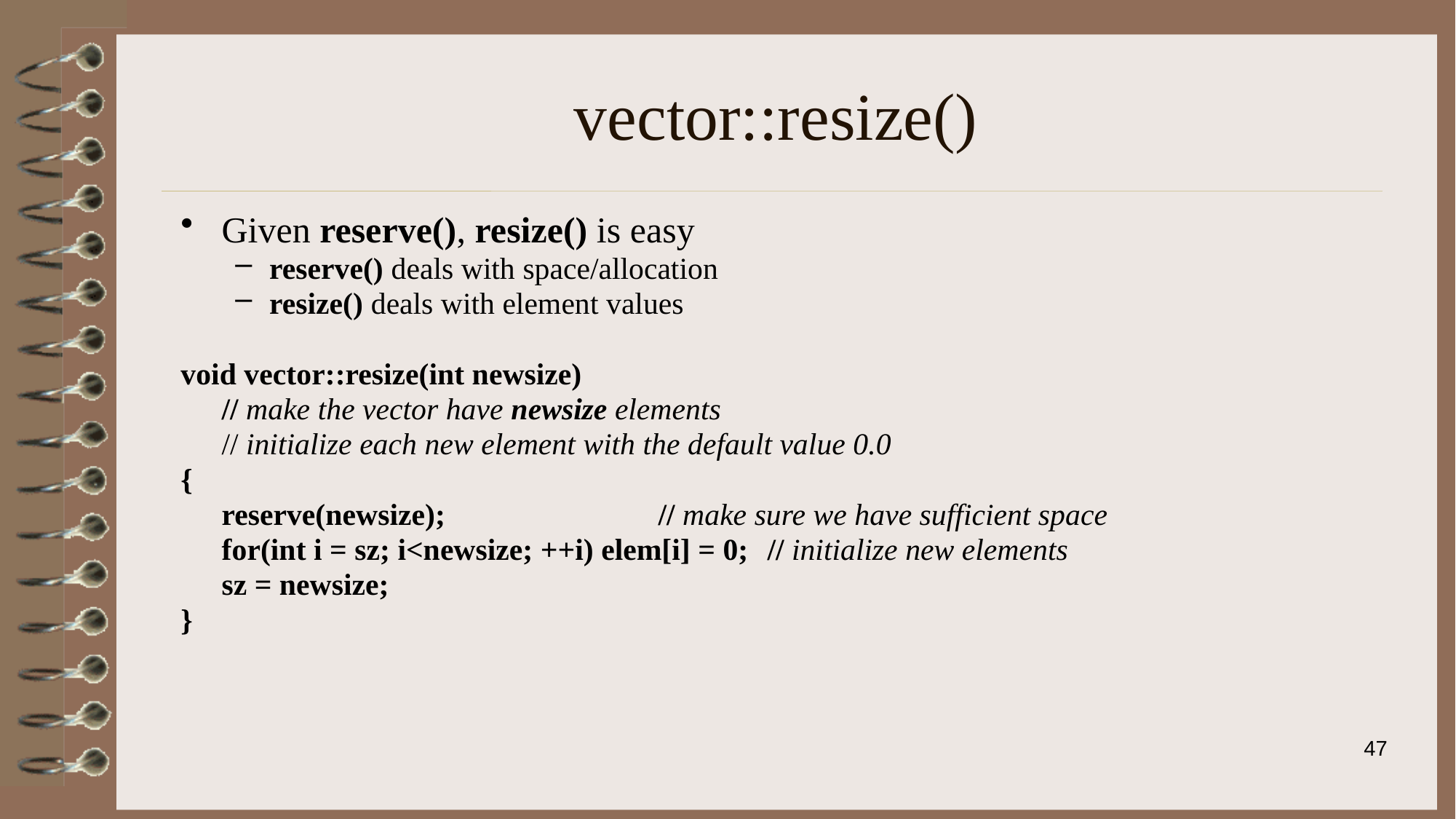

# vector::resize()
Given reserve(), resize() is easy
reserve() deals with space/allocation
resize() deals with element values

void vector::resize(int newsize)
	// make the vector have newsize elements
	// initialize each new element with the default value 0.0
{
	reserve(newsize);		// make sure we have sufficient space
	for(int i = sz; i<newsize; ++i) elem[i] = 0;	// initialize new elements
	sz = newsize;
}
47